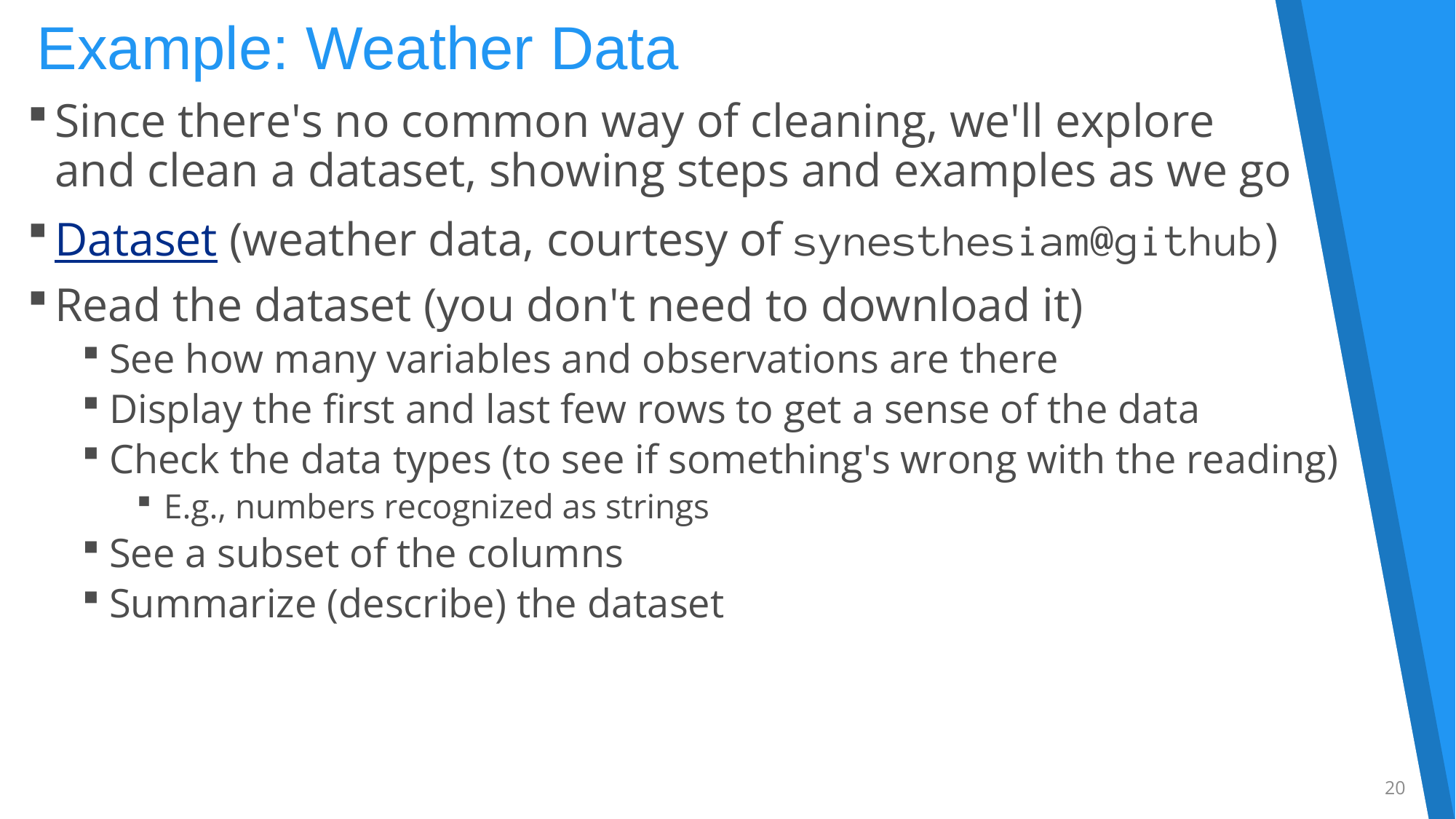

# Example: Weather Data
Since there's no common way of cleaning, we'll explore
and clean a dataset, showing steps and examples as we go
Dataset (weather data, courtesy of synesthesiam@github)
Read the dataset (you don't need to download it)
See how many variables and observations are there
Display the first and last few rows to get a sense of the data
Check the data types (to see if something's wrong with the reading)
E.g., numbers recognized as strings
See a subset of the columns
Summarize (describe) the dataset

20